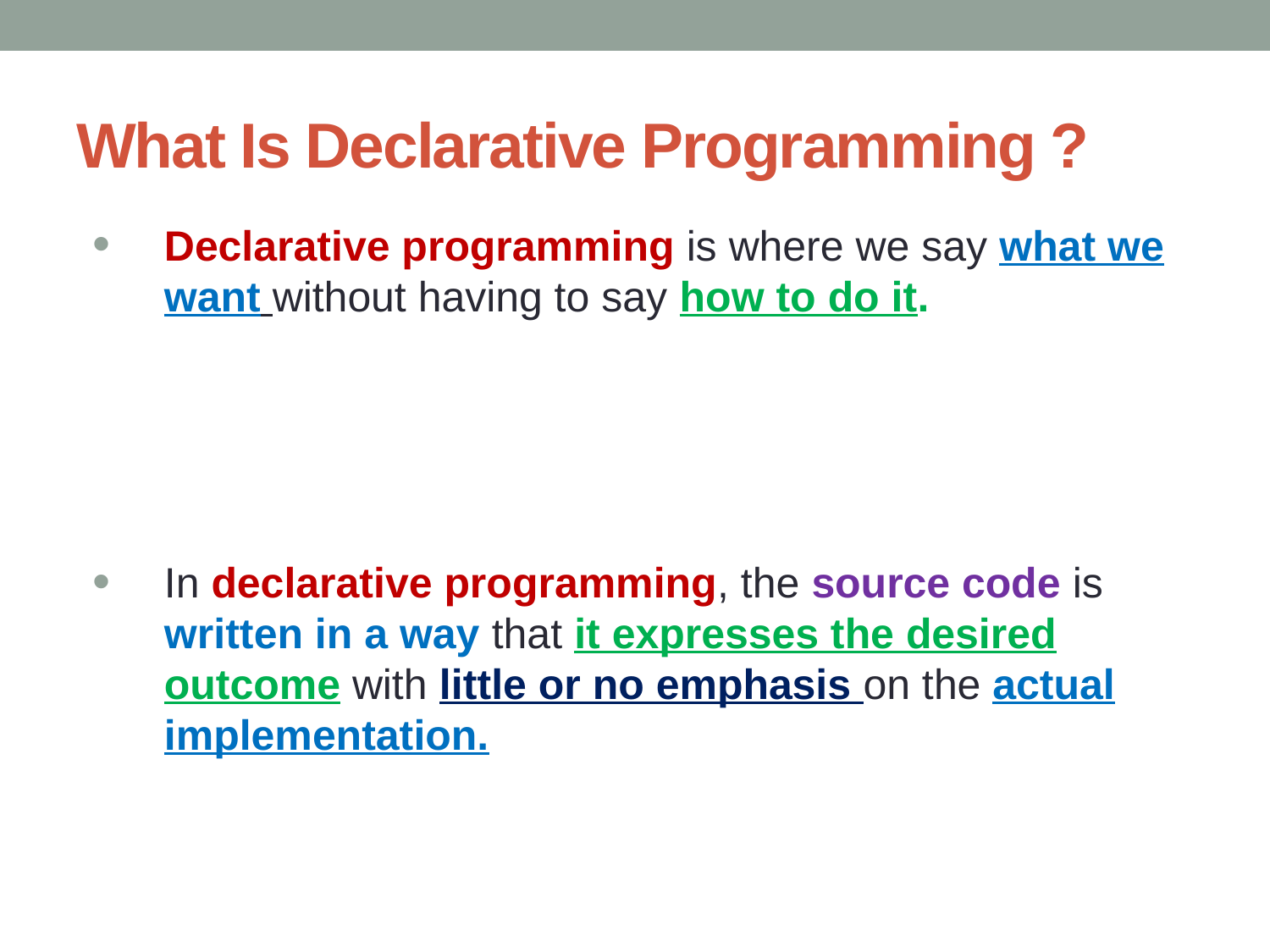

# What Is Declarative Programming ?
Declarative programming is where we say what we want without having to say how to do it.

In declarative programming, the source code is written in a way that it expresses the desired outcome with little or no emphasis on the actual implementation.